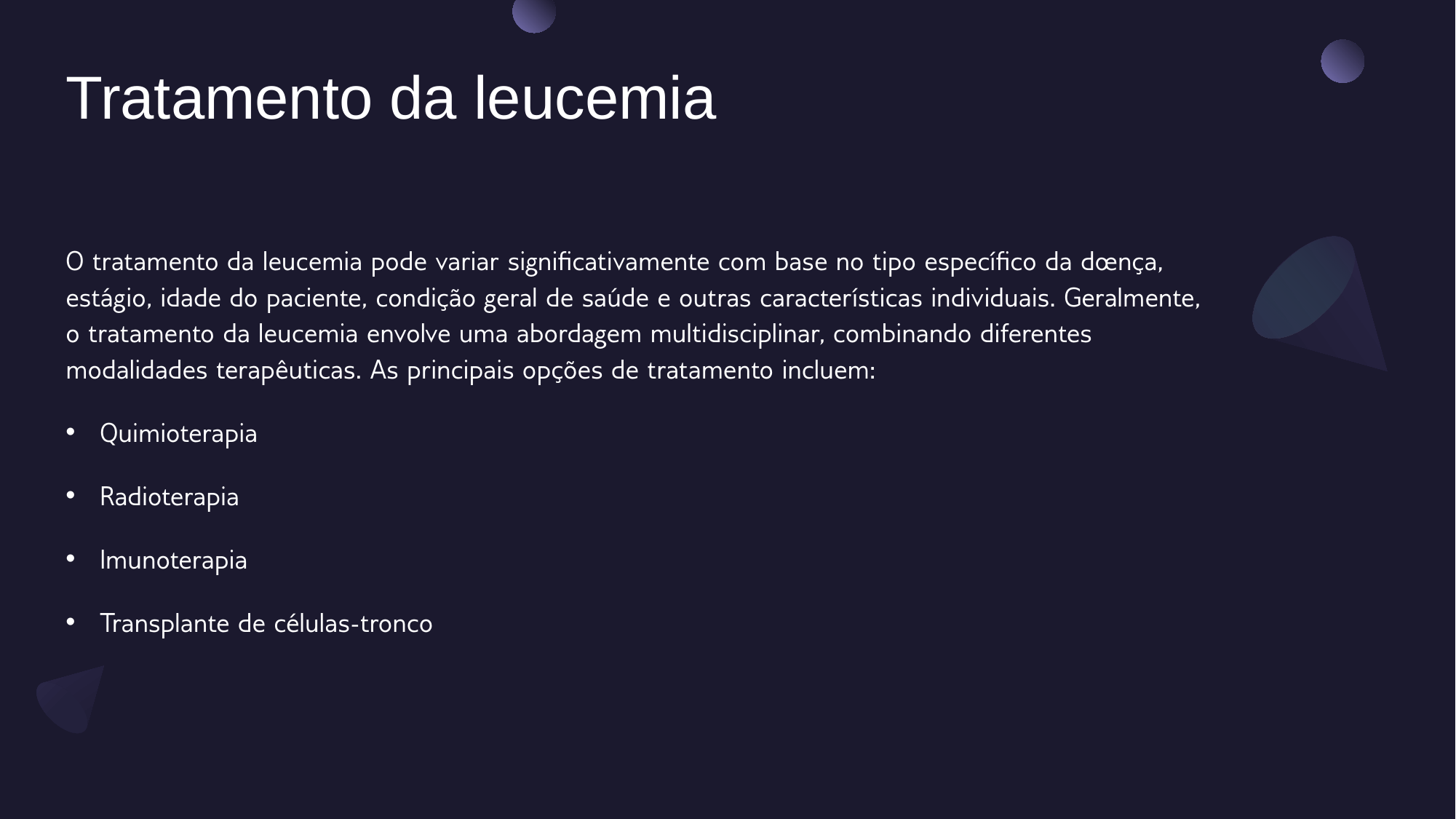

# Tratamento da leucemia
O tratamento da leucemia pode variar significativamente com base no tipo específico da doença, estágio, idade do paciente, condição geral de saúde e outras características individuais. Geralmente, o tratamento da leucemia envolve uma abordagem multidisciplinar, combinando diferentes modalidades terapêuticas. As principais opções de tratamento incluem:
Quimioterapia
Radioterapia
Imunoterapia
Transplante de células-tronco